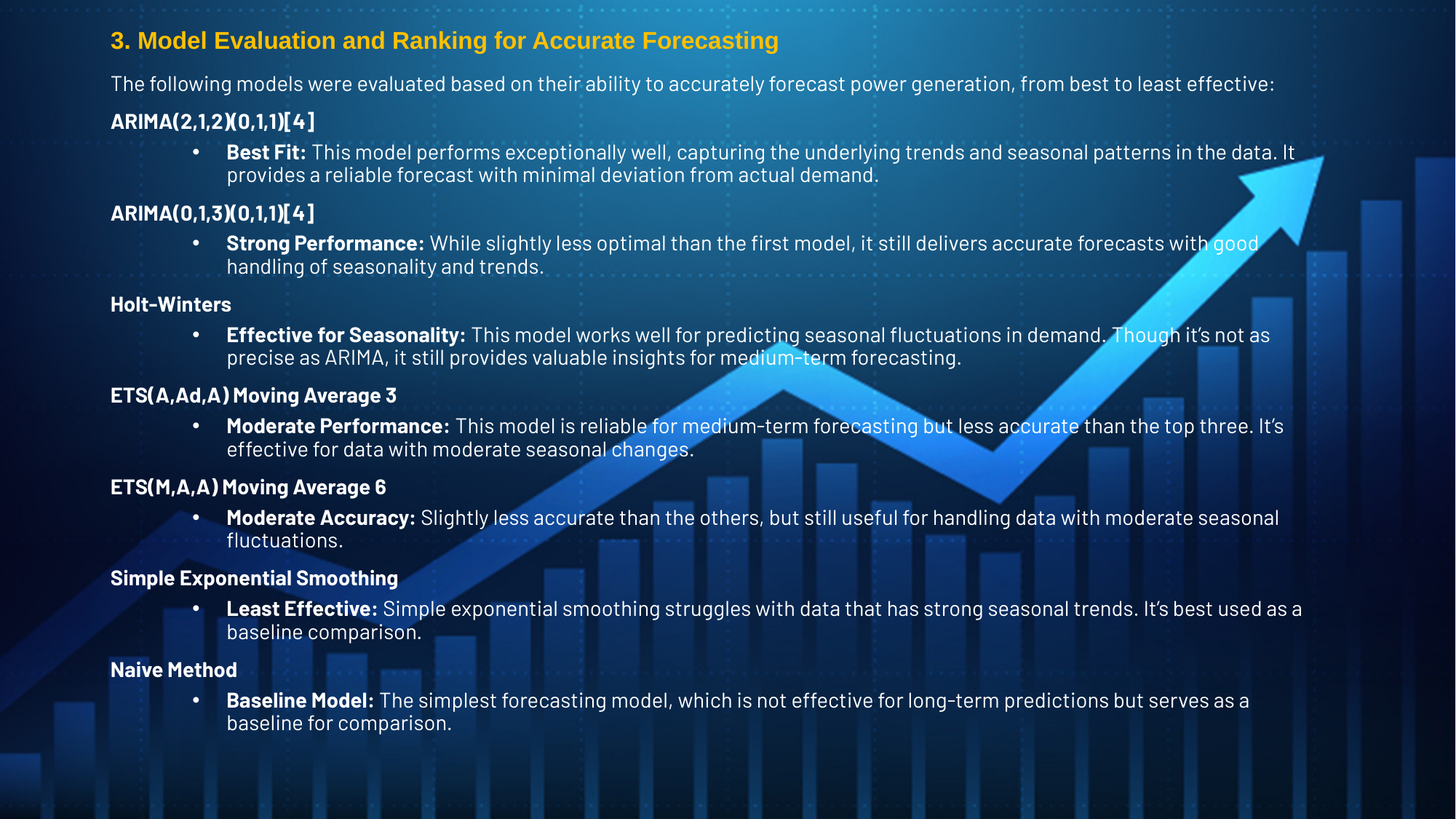

3. Model Evaluation and Ranking for Accurate Forecasting
The following models were evaluated based on their ability to accurately forecast power generation, from best to least effective:
ARIMA(2,1,2)(0,1,1)[4]
Best Fit: This model performs exceptionally well, capturing the underlying trends and seasonal patterns in the data. It provides a reliable forecast with minimal deviation from actual demand.
ARIMA(0,1,3)(0,1,1)[4]
Strong Performance: While slightly less optimal than the first model, it still delivers accurate forecasts with good handling of seasonality and trends.
Holt-Winters
Effective for Seasonality: This model works well for predicting seasonal fluctuations in demand. Though it’s not as precise as ARIMA, it still provides valuable insights for medium-term forecasting.
ETS(A,Ad,A) Moving Average 3
Moderate Performance: This model is reliable for medium-term forecasting but less accurate than the top three. It’s effective for data with moderate seasonal changes.
ETS(M,A,A) Moving Average 6
Moderate Accuracy: Slightly less accurate than the others, but still useful for handling data with moderate seasonal fluctuations.
Simple Exponential Smoothing
Least Effective: Simple exponential smoothing struggles with data that has strong seasonal trends. It’s best used as a baseline comparison.
Naive Method
Baseline Model: The simplest forecasting model, which is not effective for long-term predictions but serves as a baseline for comparison.